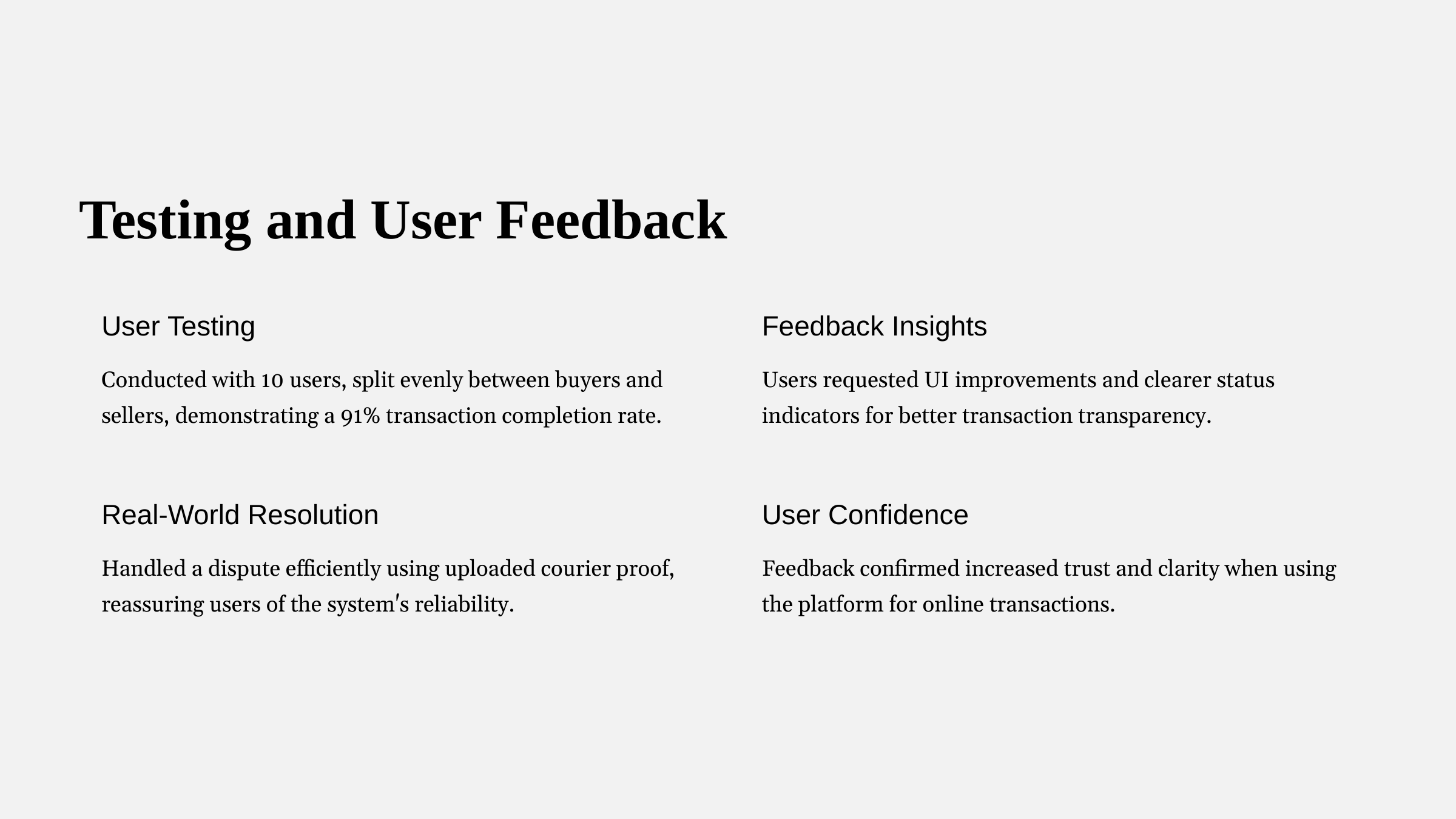

Testing and User Feedback
User Testing
Feedback Insights
Conducted with 10 users, split evenly between buyers and sellers, demonstrating a 91% transaction completion rate.
Users requested UI improvements and clearer status indicators for better transaction transparency.
Real-World Resolution
User Confidence
Handled a dispute efficiently using uploaded courier proof, reassuring users of the system's reliability.
Feedback confirmed increased trust and clarity when using the platform for online transactions.